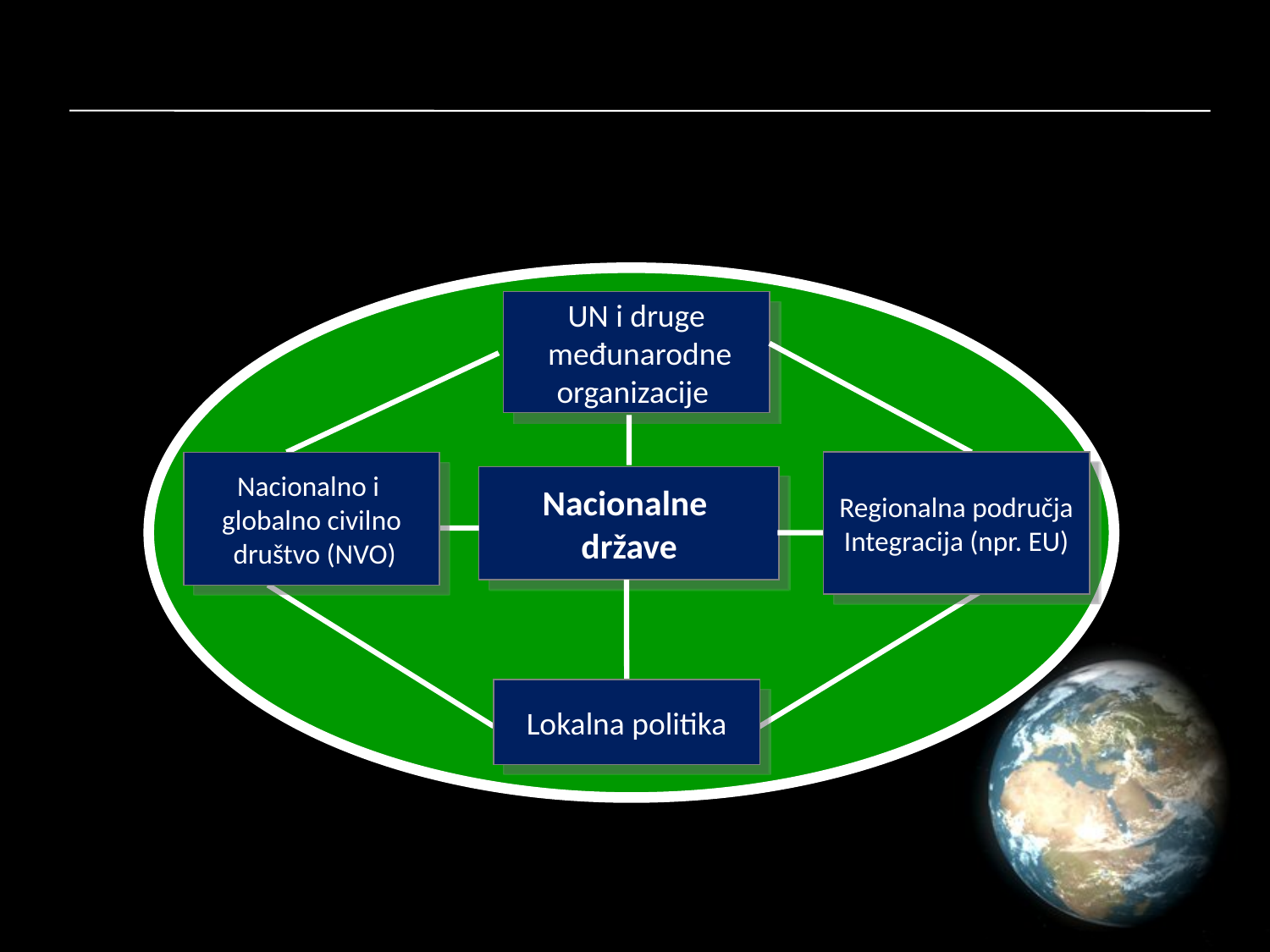

UN i druge
 međunarodne
organizacije

Regionalna područja
Integracija (npr. EU)
Nacionalno i
globalno civilno
 društvo (NVO)
Nacionalne
države

Lokalna politika